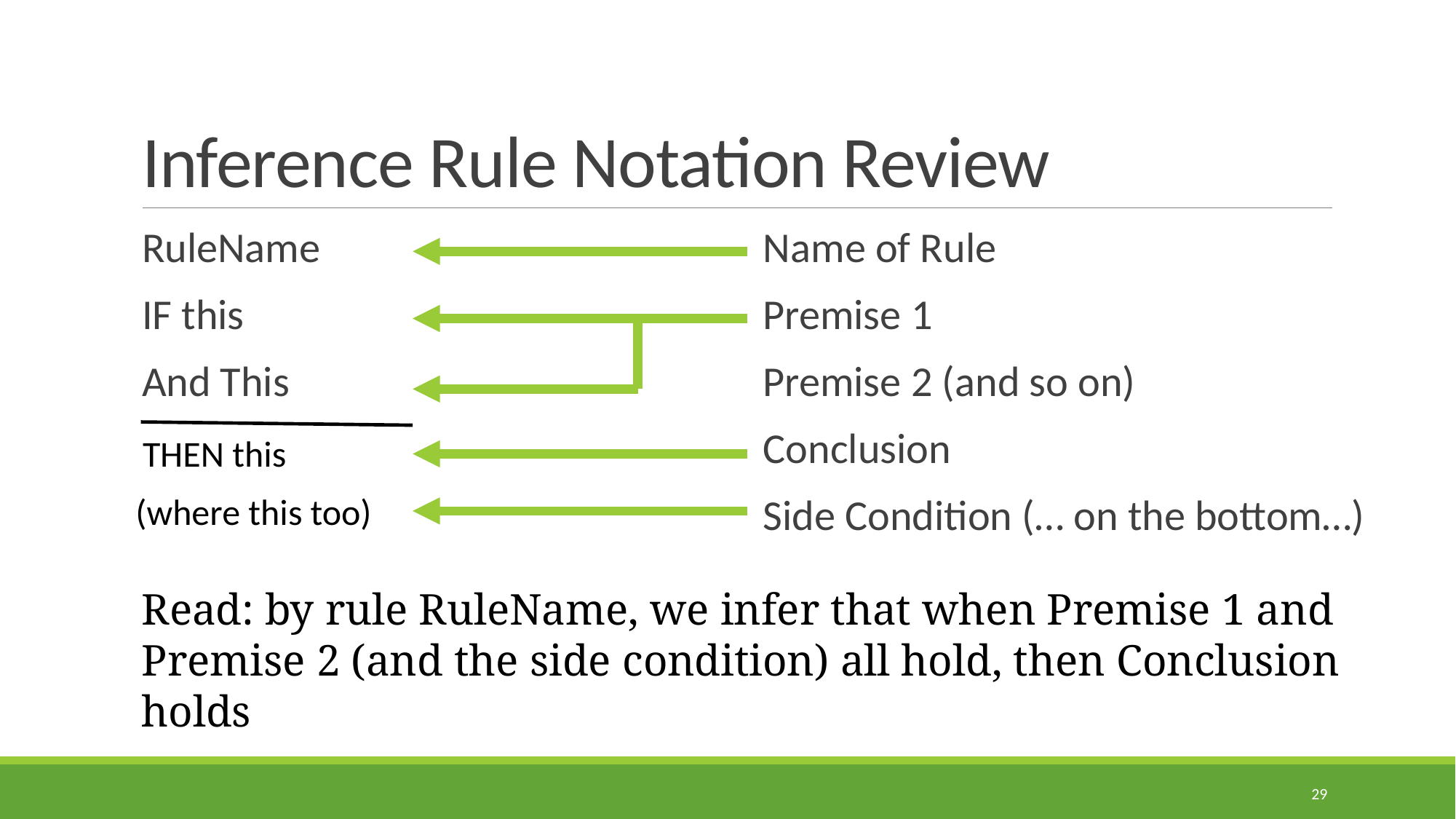

# Inference Rule Notation Review
RuleName
IF this
And This

Name of Rule
Premise 1
Premise 2 (and so on)
Conclusion
Side Condition (… on the bottom…)

THEN this
(where this too)
Read: by rule RuleName, we infer that when Premise 1 and Premise 2 (and the side condition) all hold, then Conclusion holds
29